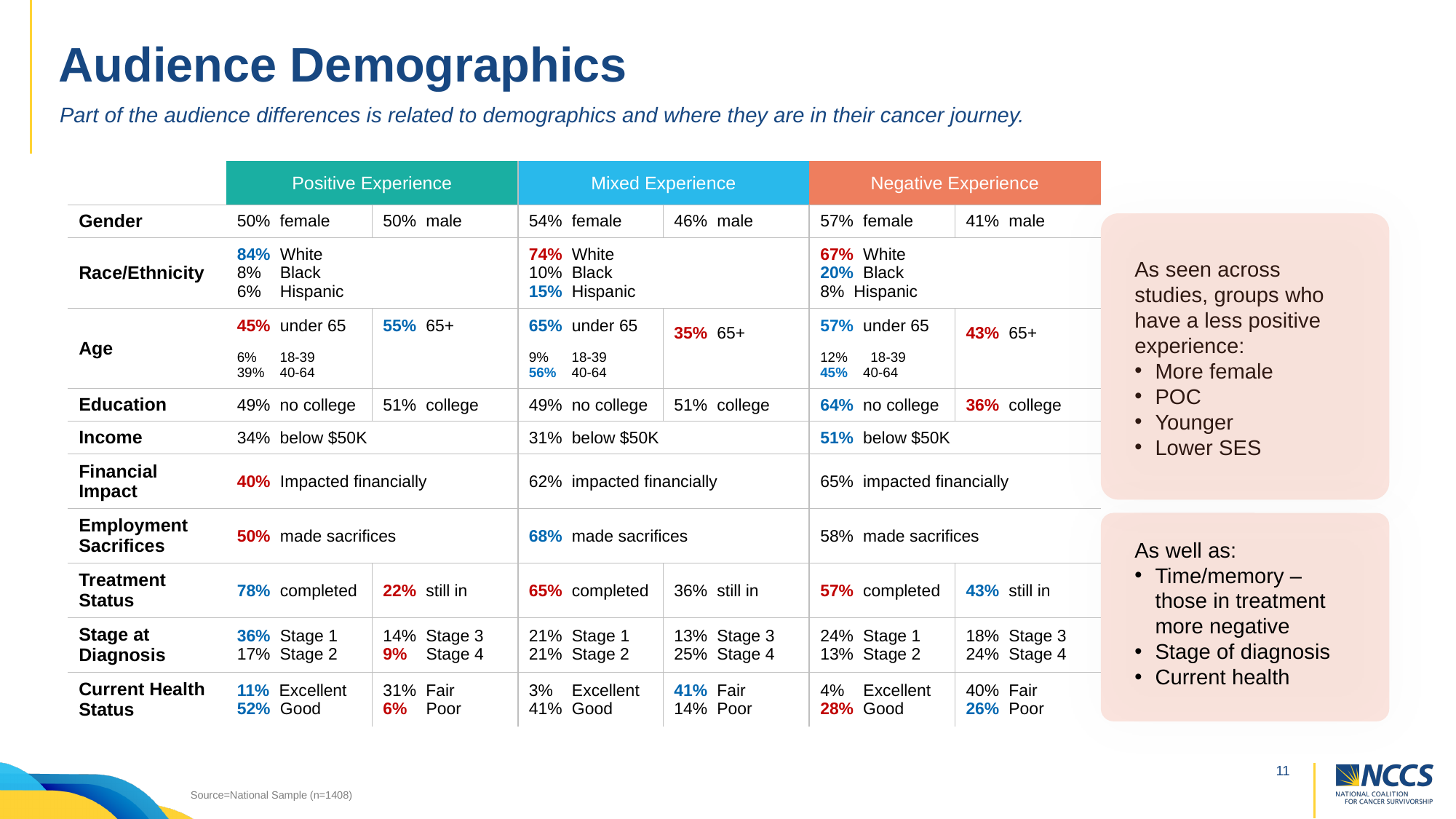

# Audience Demographics
Part of the audience differences is related to demographics and where they are in their cancer journey.
|  | Positive Experience |  | Mixed Experience |  | Negative Experience |  |
| --- | --- | --- | --- | --- | --- | --- |
| Gender | 50% female | 50% male | 54% female | 46% male | 57% female | 41% male |
| Race/Ethnicity | 84% White 8% Black 6% Hispanic |  | 74% White 10% Black 15% Hispanic |  | 67% White 20% Black 8% Hispanic |  |
| Age | 45% under 65 6% 18-39 39% 40-64 | 55% 65+ | 65% under 65 9% 18-39 56% 40-64 | 35% 65+ | 57% under 65 12% 18-39 45% 40-64 | 43% 65+ |
| Education | 49% no college | 51% college | 49% no college | 51% college | 64% no college | 36% college |
| Income | 34% below $50K |  | 31% below $50K |  | 51% below $50K |  |
| Financial Impact | 40% Impacted financially |  | 62% impacted financially |  | 65% impacted financially |  |
| Employment Sacrifices | 50% made sacrifices |  | 68% made sacrifices |  | 58% made sacrifices |  |
| Treatment Status | 78% completed | 22% still in | 65% completed | 36% still in | 57% completed | 43% still in |
| Stage at Diagnosis | 36% Stage 1 17% Stage 2 | 14% Stage 3 9% Stage 4 | 21% Stage 1 21% Stage 2 | 13% Stage 3 25% Stage 4 | 24% Stage 1 13% Stage 2 | 18% Stage 3 24% Stage 4 |
| Current Health Status | 11% Excellent 52% Good | 31% Fair 6% Poor | 3% Excellent 41% Good | 41% Fair 14% Poor | 4% Excellent 28% Good | 40% Fair 26% Poor |

As seen across studies, groups who have a less positive experience:
More female
POC
Younger
Lower SES

As well as:
Time/memory – those in treatment more negative
Stage of diagnosis
Current health
Source=National Sample (n=1408)